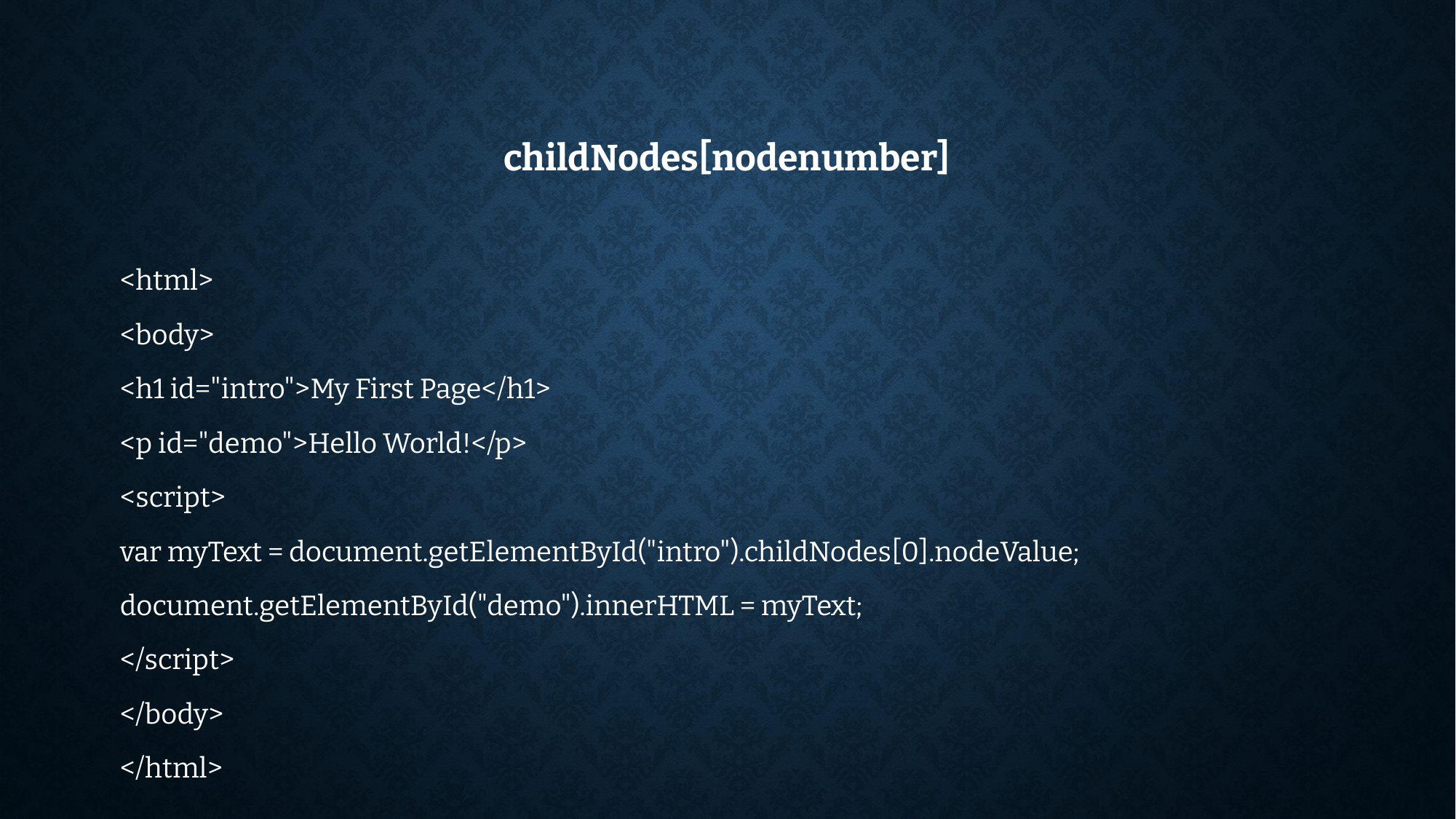

# childNodes[nodenumber]
<html>
<body>
<h1 id="intro">My First Page</h1>
<p id="demo">Hello World!</p>
<script>
var myText = document.getElementById("intro").childNodes[0].nodeValue;
document.getElementById("demo").innerHTML = myText;
</script>
</body>
</html>